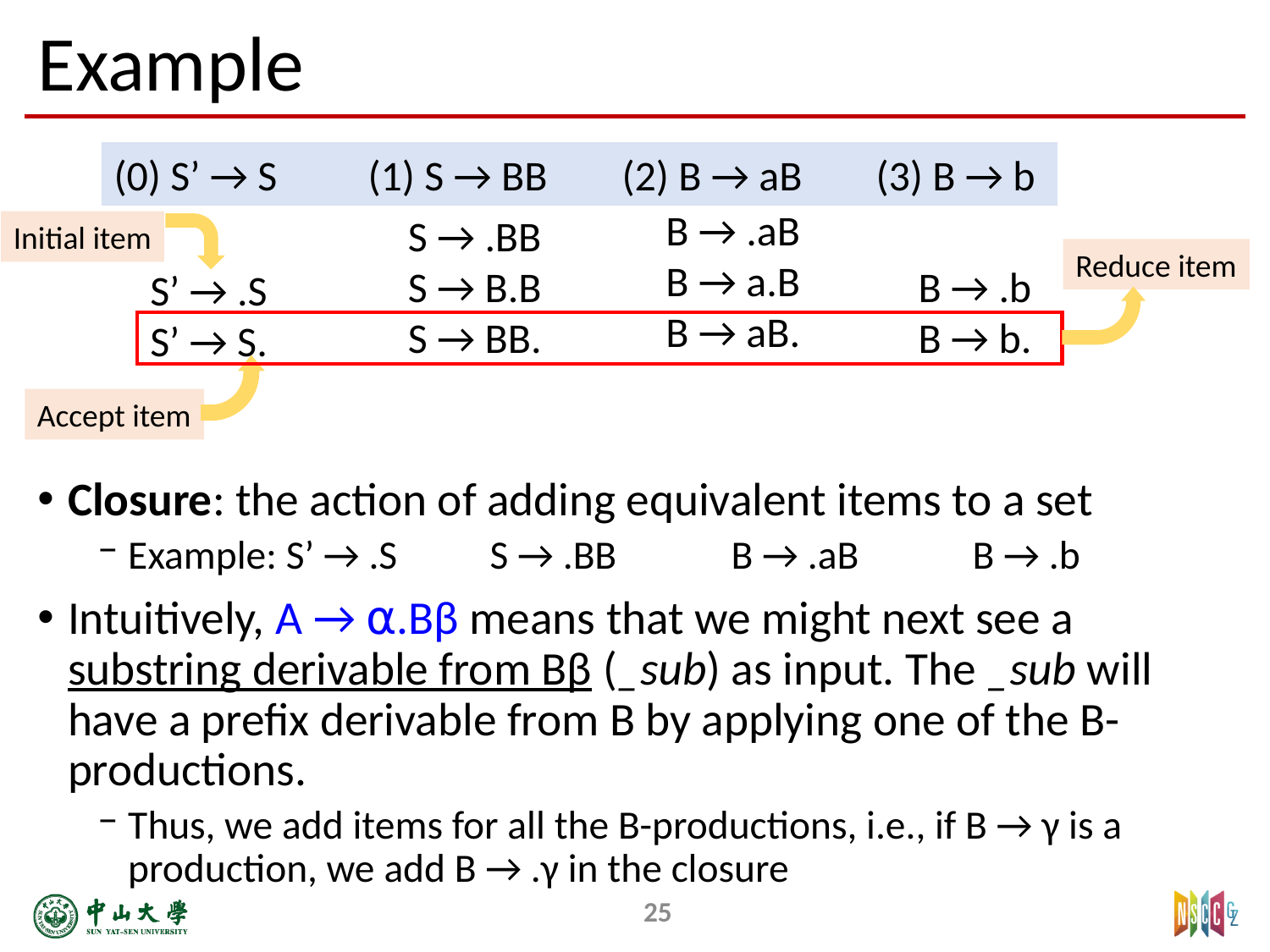

# Example
(0) S’ → S	(1) S → BB	(2) B → aB	(3) B → b
B → .aB
B → a.B
B → aB.
S → .BB
S → B.B
S → BB.

B → .b
B → b.

S’ → .S
S’ → S.
Initial item

Reduce item

Accept item

Closure: the action of adding equivalent items to a set
Example: S’ → .S		S → .BB	B → .aB	B → .b
Intuitively, A → ⍺.Bβ means that we might next see a substring derivable from Bβ (_sub) as input. The _sub will have a prefix derivable from B by applying one of the B-productions.
Thus, we add items for all the B-productions, i.e., if B → γ is a production, we add B → .γ in the closure
25